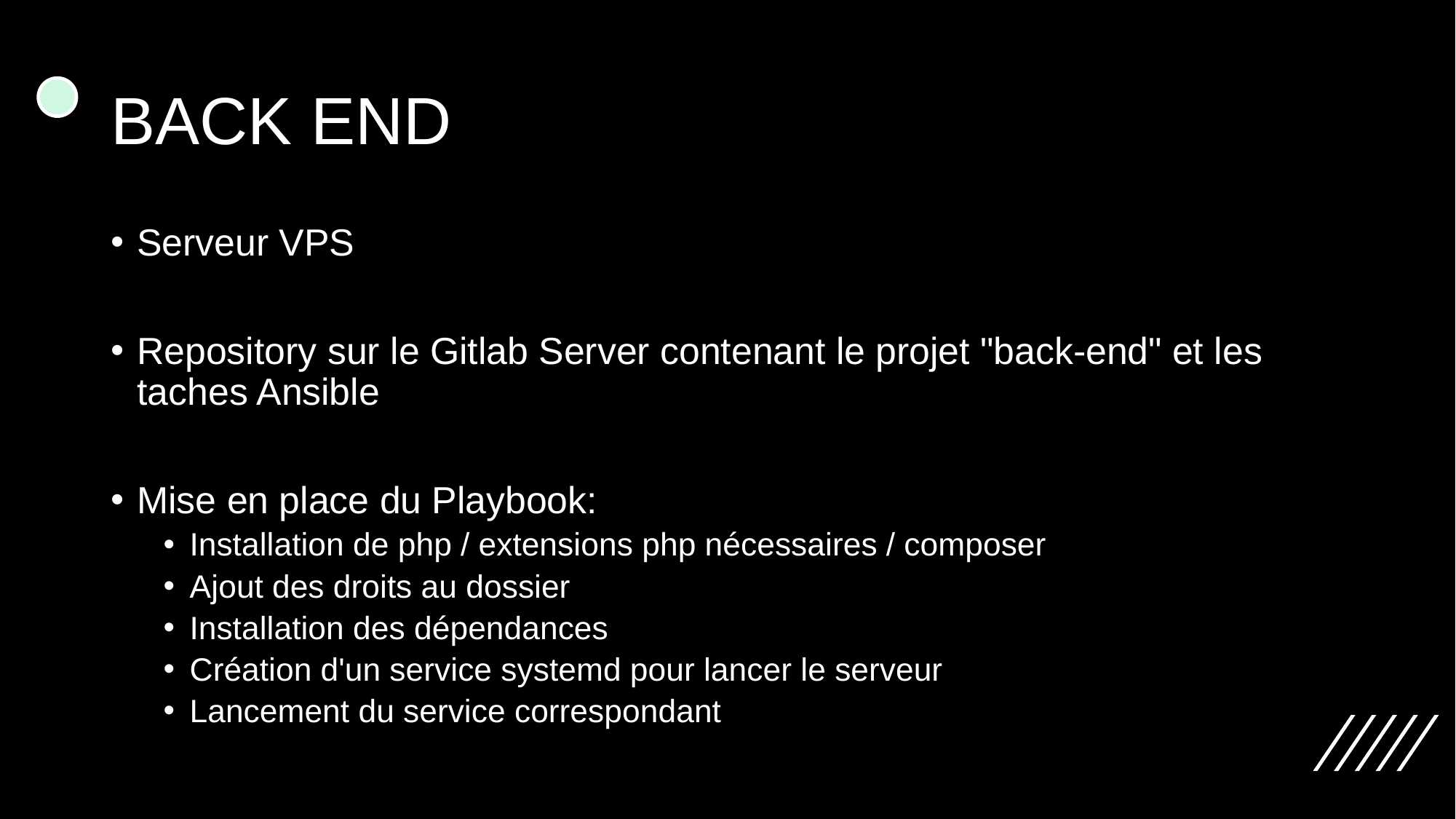

# BACK END
Serveur VPS

Repository sur le Gitlab Server contenant le projet "back-end" et les taches Ansible

Mise en place du Playbook:
Installation de php / extensions php nécessaires / composer
Ajout des droits au dossier
Installation des dépendances
Création d'un service systemd pour lancer le serveur
Lancement du service correspondant